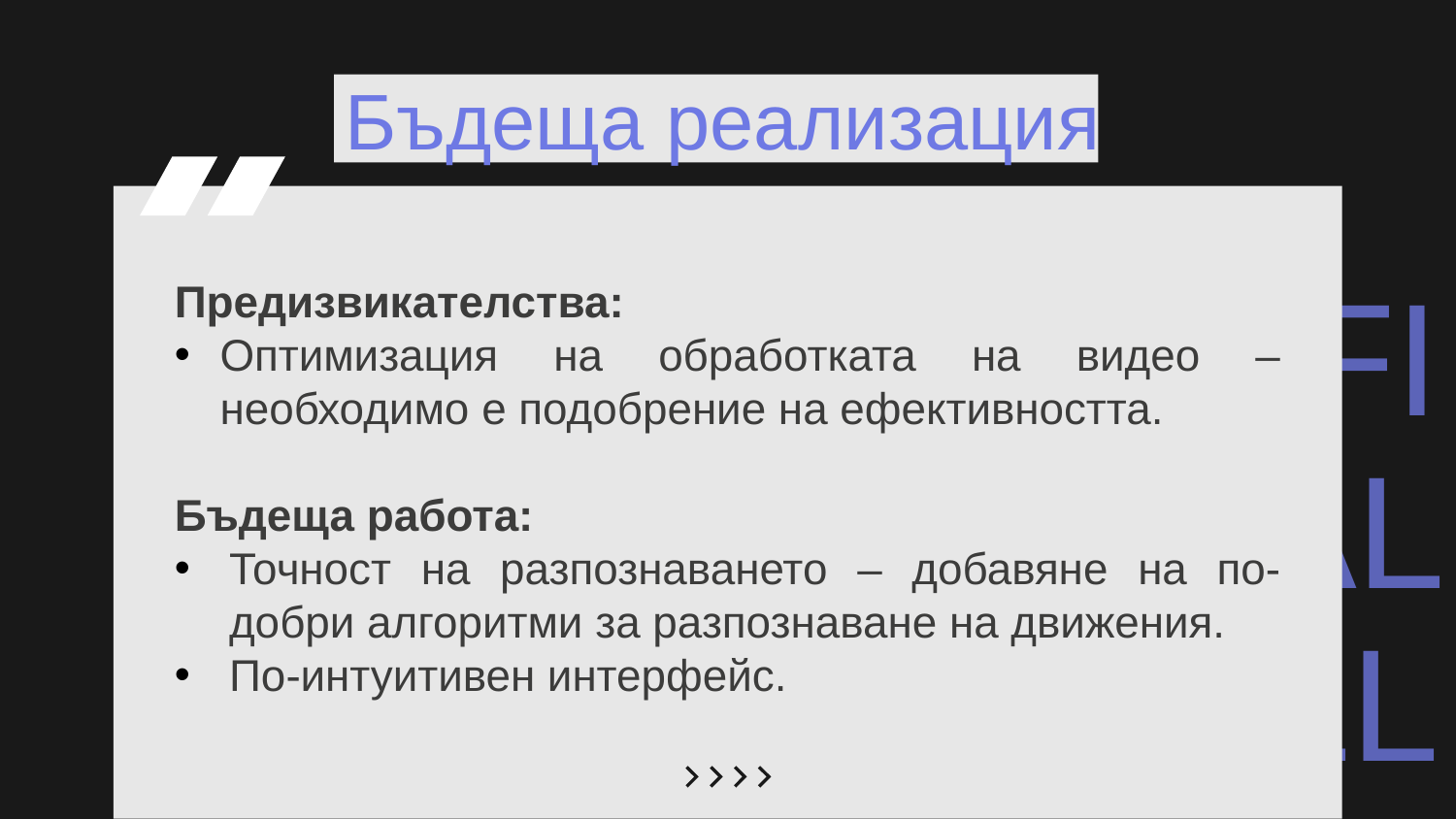

# Бъдеща реализация

Предизвикателства:
Оптимизация на обработката на видео – необходимо е подобрение на ефективността.

Бъдеща работа:
Точност на разпознаването – добавяне на по-добри алгоритми за разпознаване на движения.
По-интуитивен интерфейс.